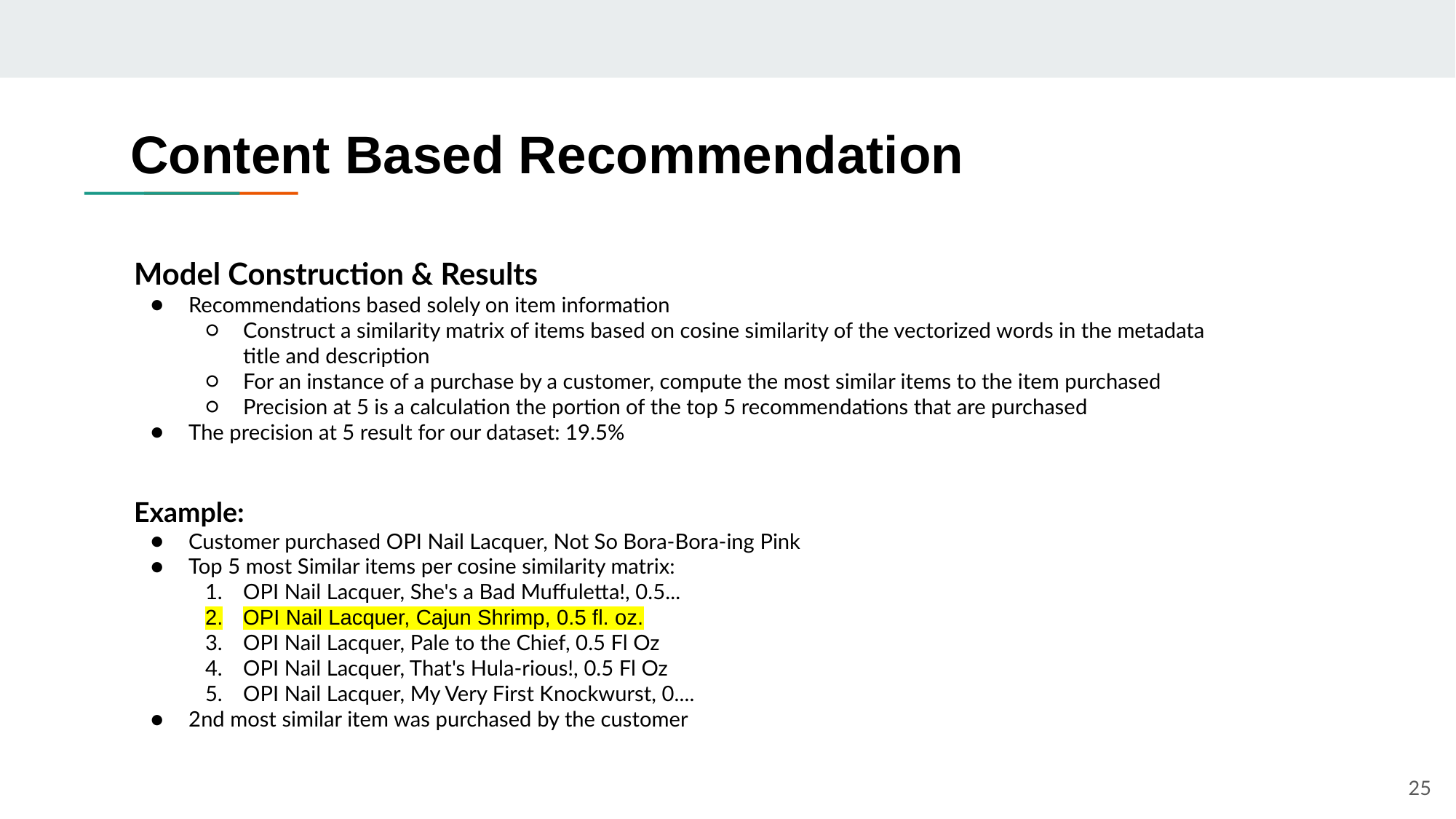

# Content Based Recommendation
Model Construction & Results
Recommendations based solely on item information
Construct a similarity matrix of items based on cosine similarity of the vectorized words in the metadata title and description
For an instance of a purchase by a customer, compute the most similar items to the item purchased
Precision at 5 is a calculation the portion of the top 5 recommendations that are purchased
The precision at 5 result for our dataset: 19.5%

Example:
Customer purchased OPI Nail Lacquer, Not So Bora-Bora-ing Pink
Top 5 most Similar items per cosine similarity matrix:
OPI Nail Lacquer, She's a Bad Muffuletta!, 0.5...
OPI Nail Lacquer, Cajun Shrimp, 0.5 fl. oz.
OPI Nail Lacquer, Pale to the Chief, 0.5 Fl Oz
OPI Nail Lacquer, That's Hula-rious!, 0.5 Fl Oz
OPI Nail Lacquer, My Very First Knockwurst, 0....
2nd most similar item was purchased by the customer

25